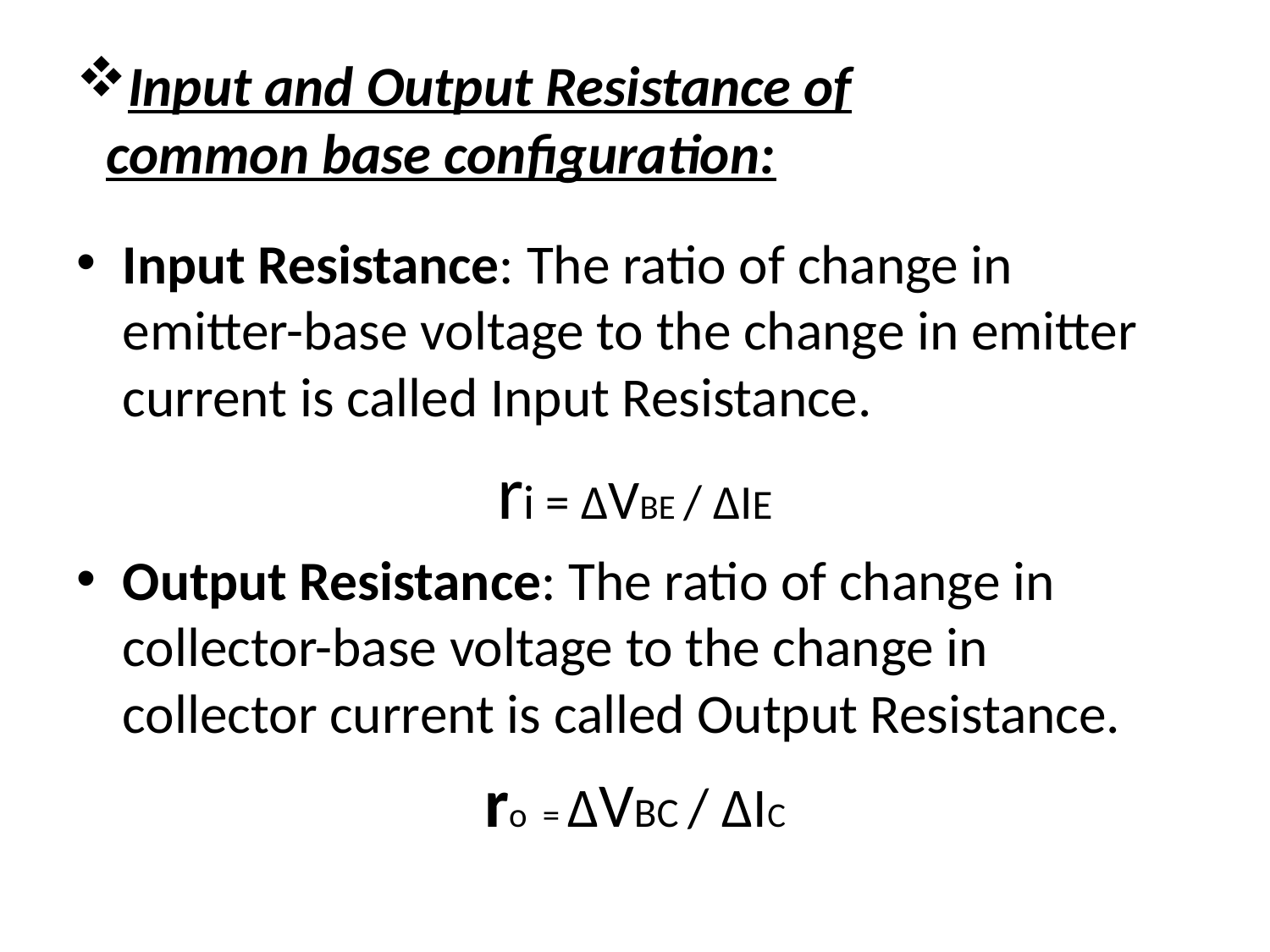

# Input and Output Resistance of common base configuration:
Input Resistance: The ratio of change in emitter-base voltage to the change in emitter current is called Input Resistance.
ri = ∆VBE / ∆IE
Output Resistance: The ratio of change in collector-base voltage to the change in collector current is called Output Resistance.
ro  = ∆VBC / ∆IC